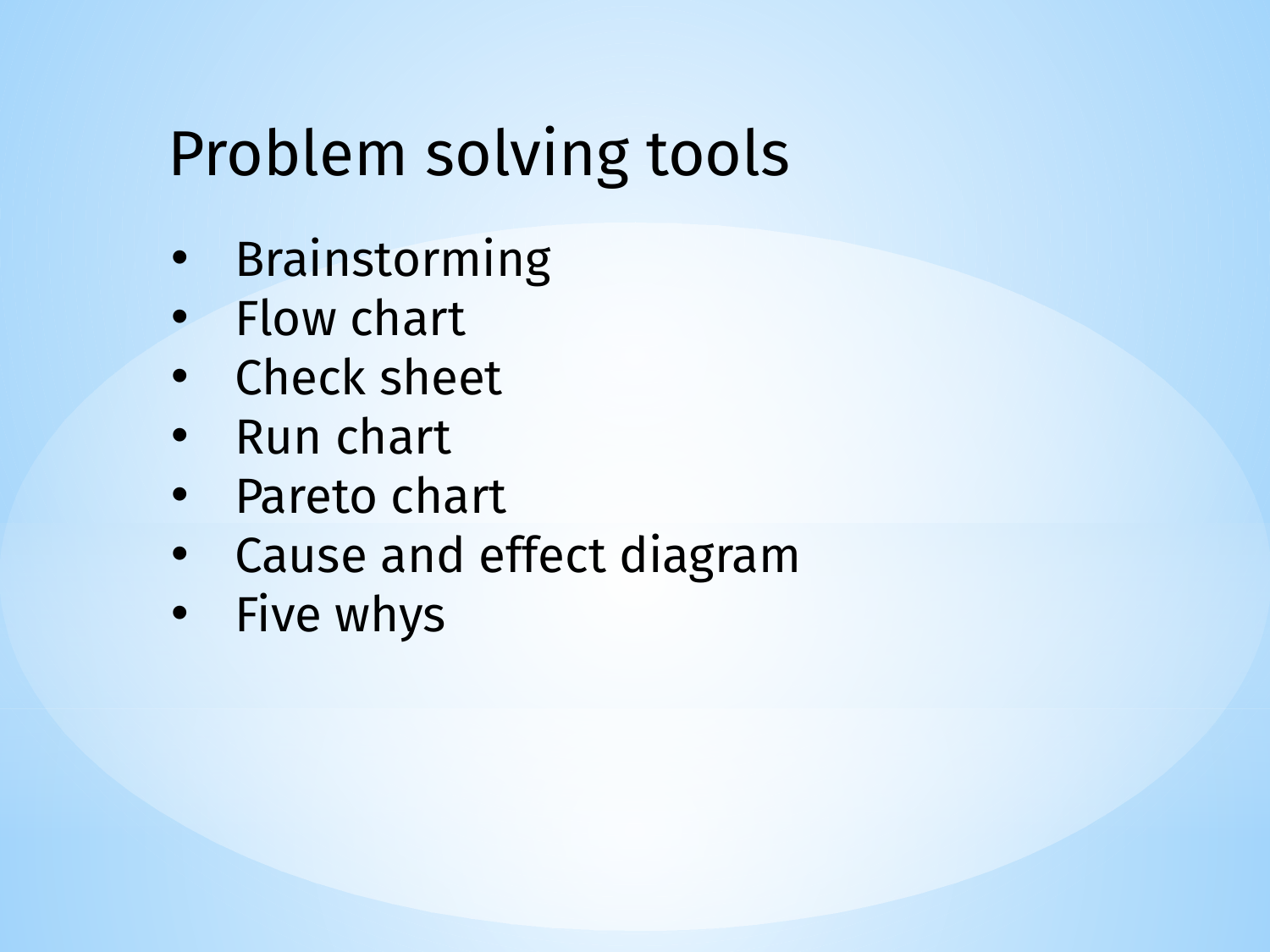

Problem solving tools
Brainstorming
Flow chart
Check sheet
Run chart
Pareto chart
Cause and effect diagram
Five whys